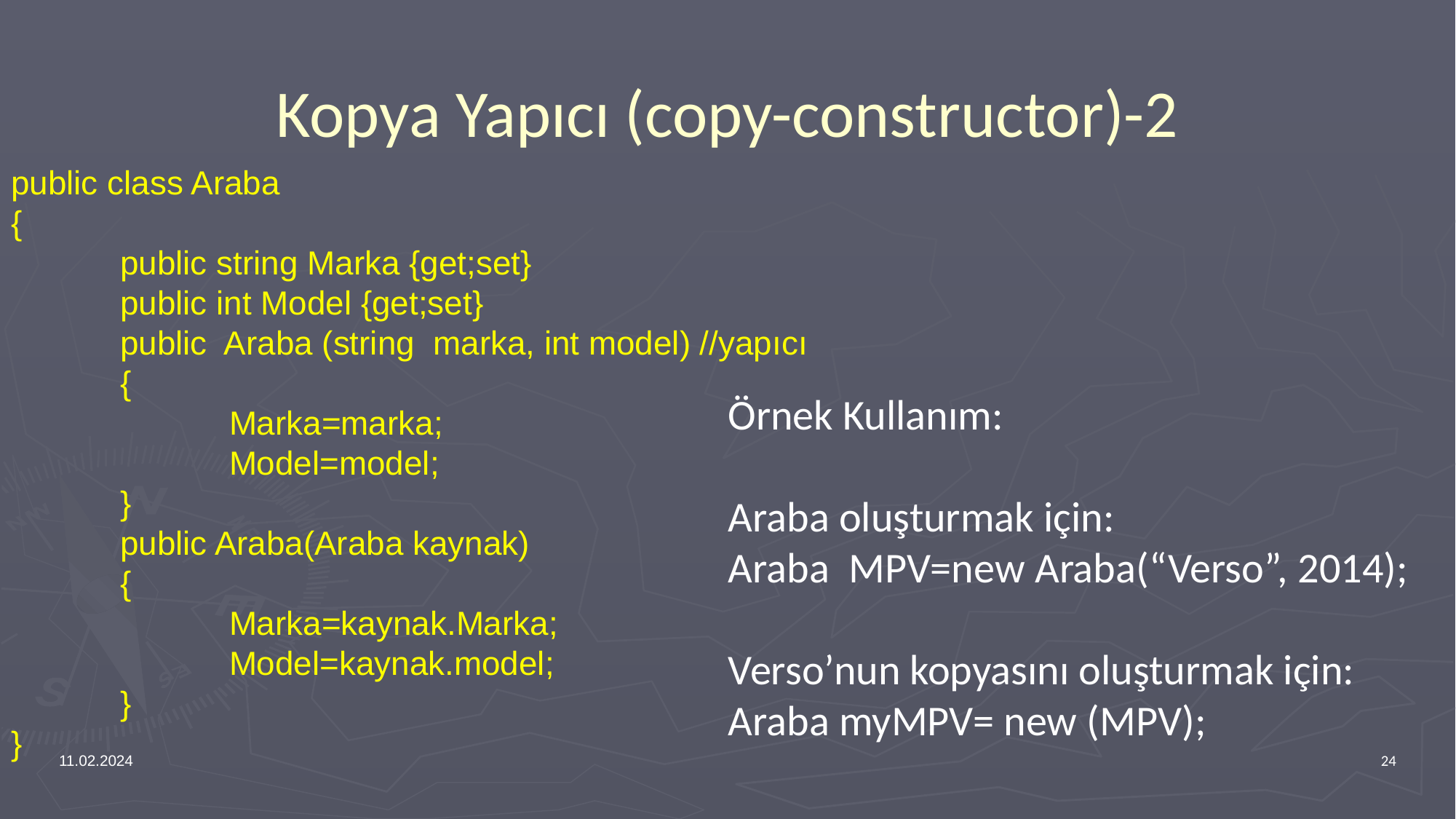

# Kopya Yapıcı (copy-constructor)-2
public class Araba
{
	public string Marka {get;set}
	public int Model {get;set}
	public  Araba (string  marka, int model) //yapıcı
	{
		Marka=marka;
		Model=model;
	}
	public Araba(Araba kaynak)
	{
		Marka=kaynak.Marka;
		Model=kaynak.model;
	}
}

Örnek Kullanım:

Araba oluşturmak için:
Araba  MPV=new Araba(“Verso”, 2014);

Verso’nun kopyasını oluşturmak için:
Araba myMPV= new (MPV);

11.02.2024
24